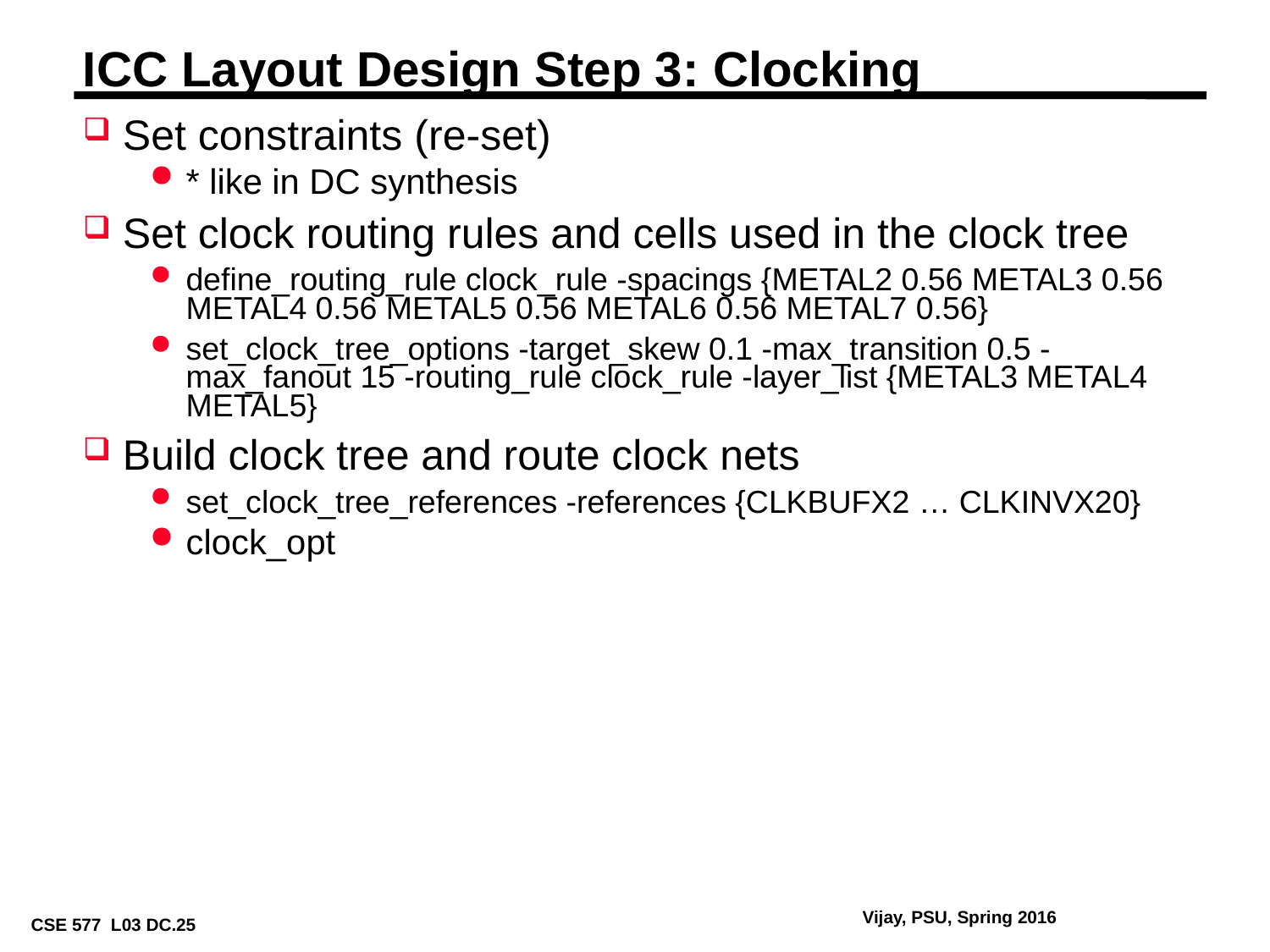

# ICC Layout Design Step 3: Clocking
Set constraints (re-set)
* like in DC synthesis
Set clock routing rules and cells used in the clock tree
define_routing_rule clock_rule -spacings {METAL2 0.56 METAL3 0.56 METAL4 0.56 METAL5 0.56 METAL6 0.56 METAL7 0.56}
set_clock_tree_options -target_skew 0.1 -max_transition 0.5 -max_fanout 15 -routing_rule clock_rule -layer_list {METAL3 METAL4 METAL5}
Build clock tree and route clock nets
set_clock_tree_references -references {CLKBUFX2 … CLKINVX20}
clock_opt